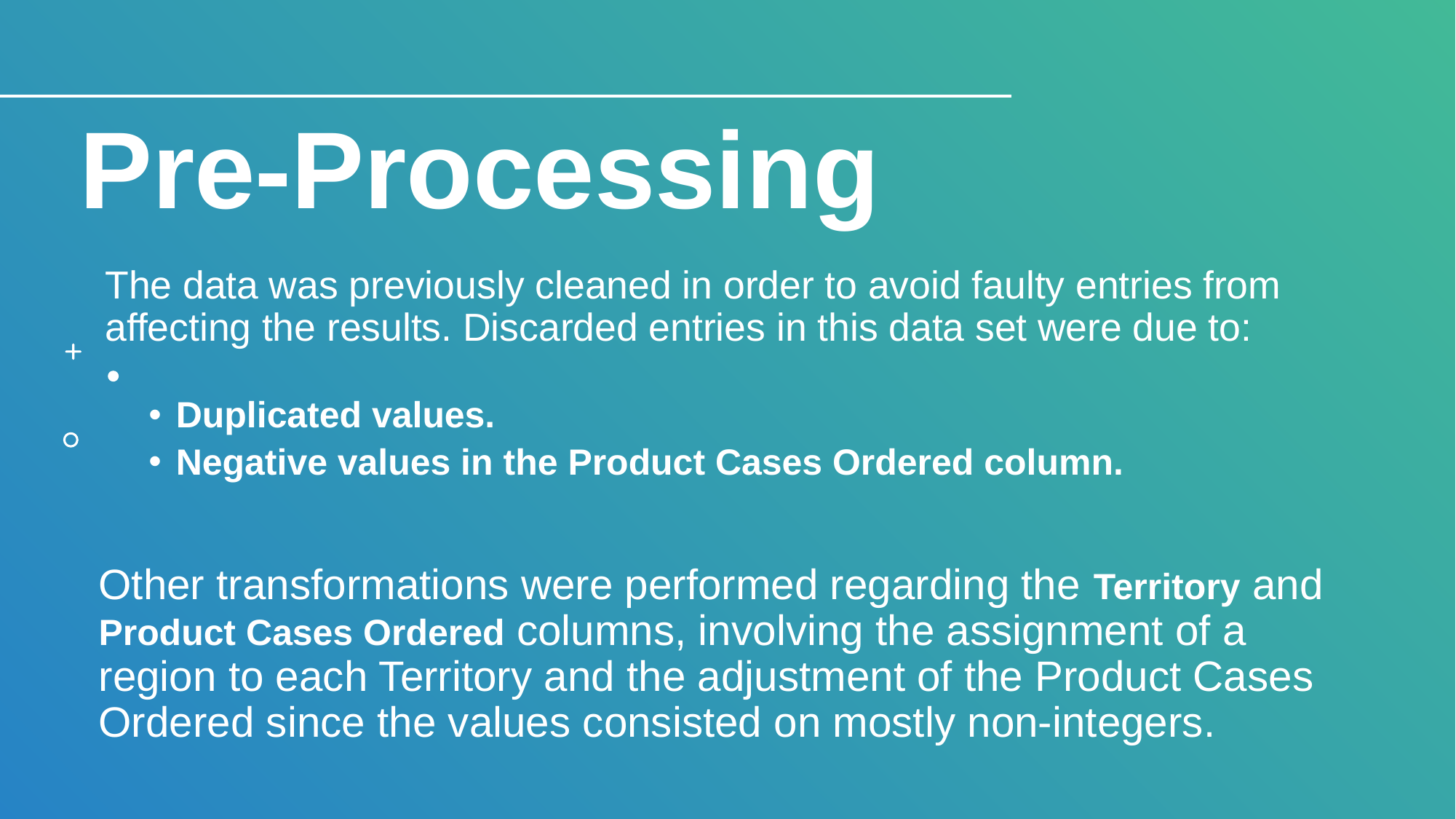

# Pre-Processing
The data was previously cleaned in order to avoid faulty entries from affecting the results. Discarded entries in this data set were due to:
Duplicated values.
Negative values in the Product Cases Ordered column.

Other transformations were performed regarding the Territory and Product Cases Ordered columns, involving the assignment of a region to each Territory and the adjustment of the Product Cases Ordered since the values consisted on mostly non-integers.